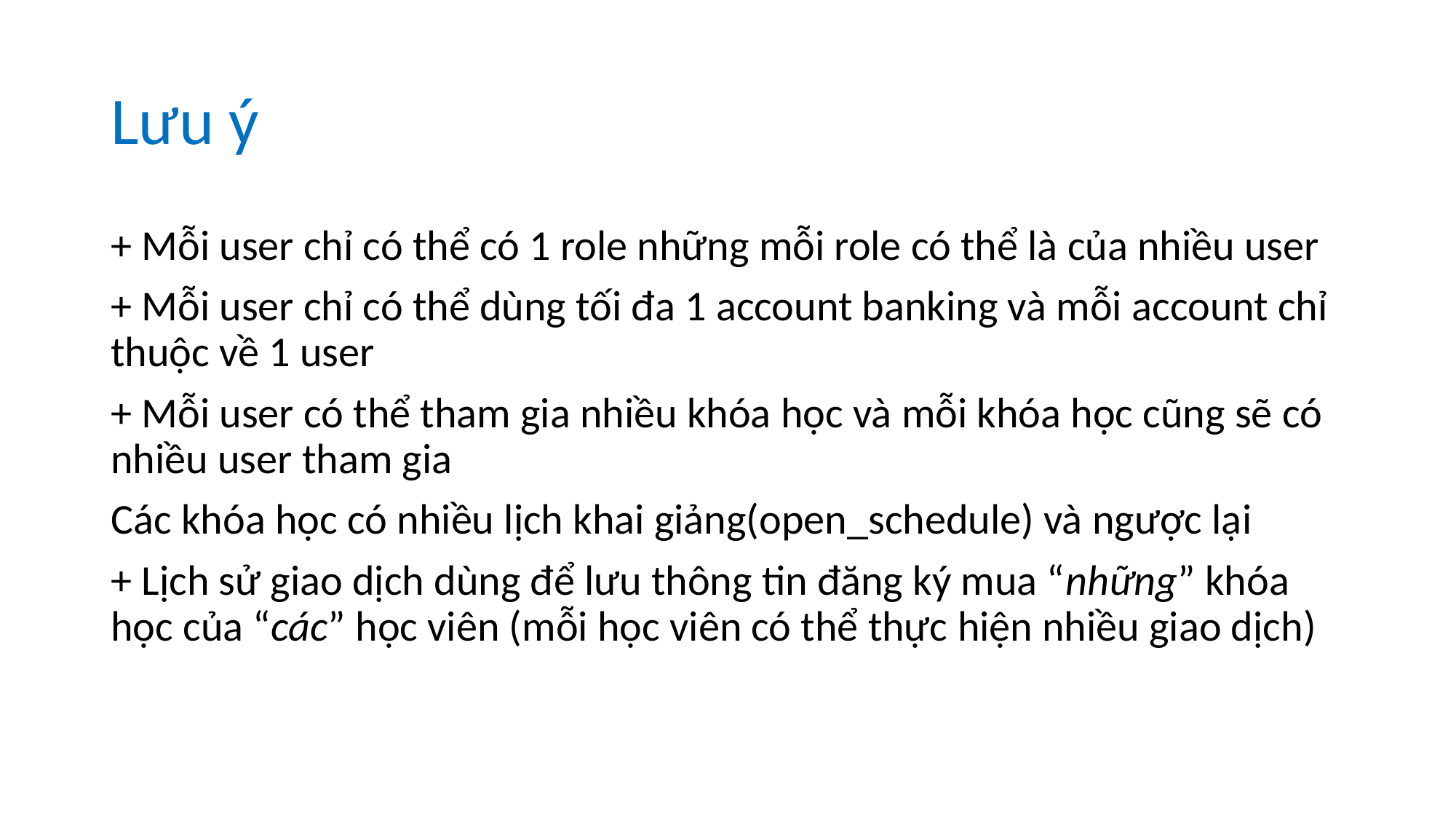

# Lưu ý
+ Mỗi user chỉ có thể có 1 role những mỗi role có thể là của nhiều user
+ Mỗi user chỉ có thể dùng tối đa 1 account banking và mỗi account chỉ thuộc về 1 user
+ Mỗi user có thể tham gia nhiều khóa học và mỗi khóa học cũng sẽ có nhiều user tham gia
Các khóa học có nhiều lịch khai giảng(open_schedule) và ngược lại
+ Lịch sử giao dịch dùng để lưu thông tin đăng ký mua “những” khóa học của “các” học viên (mỗi học viên có thể thực hiện nhiều giao dịch)